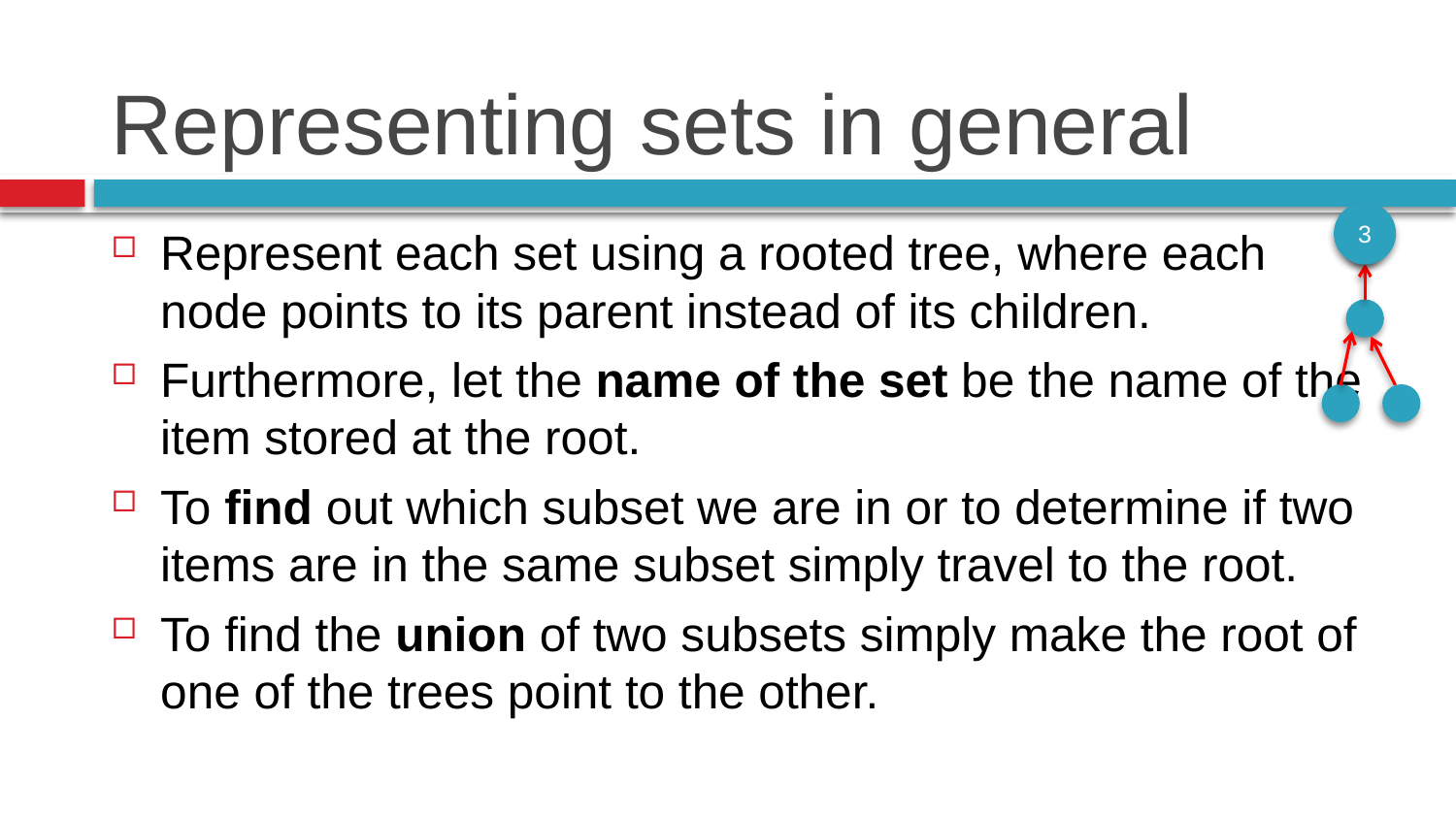

# Representing sets in general
3
Represent each set using a rooted tree, where each node points to its parent instead of its children.
Furthermore, let the name of the set be the name of the item stored at the root.
To find out which subset we are in or to determine if two items are in the same subset simply travel to the root.
To find the union of two subsets simply make the root of one of the trees point to the other.